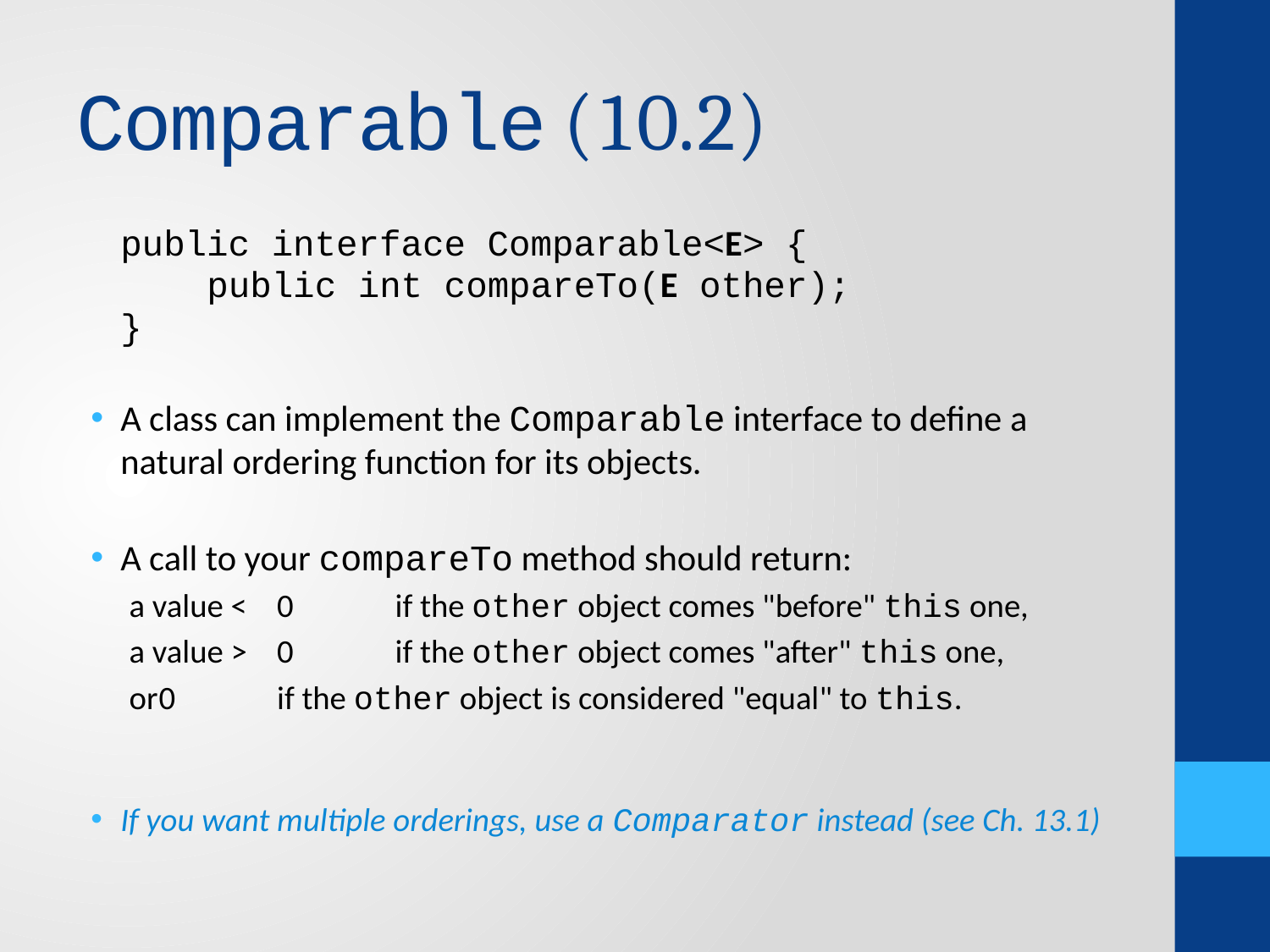

# Comparable (10.2)
	public interface Comparable<E> {
	    public int compareTo(E other);
	}

A class can implement the Comparable interface to define a natural ordering function for its objects.

A call to your compareTo method should return:
a value <	0	if the other object comes "before" this one,
a value >	0	if the other object comes "after" this one,
or		0	if the other object is considered "equal" to this.

If you want multiple orderings, use a Comparator instead (see Ch. 13.1)